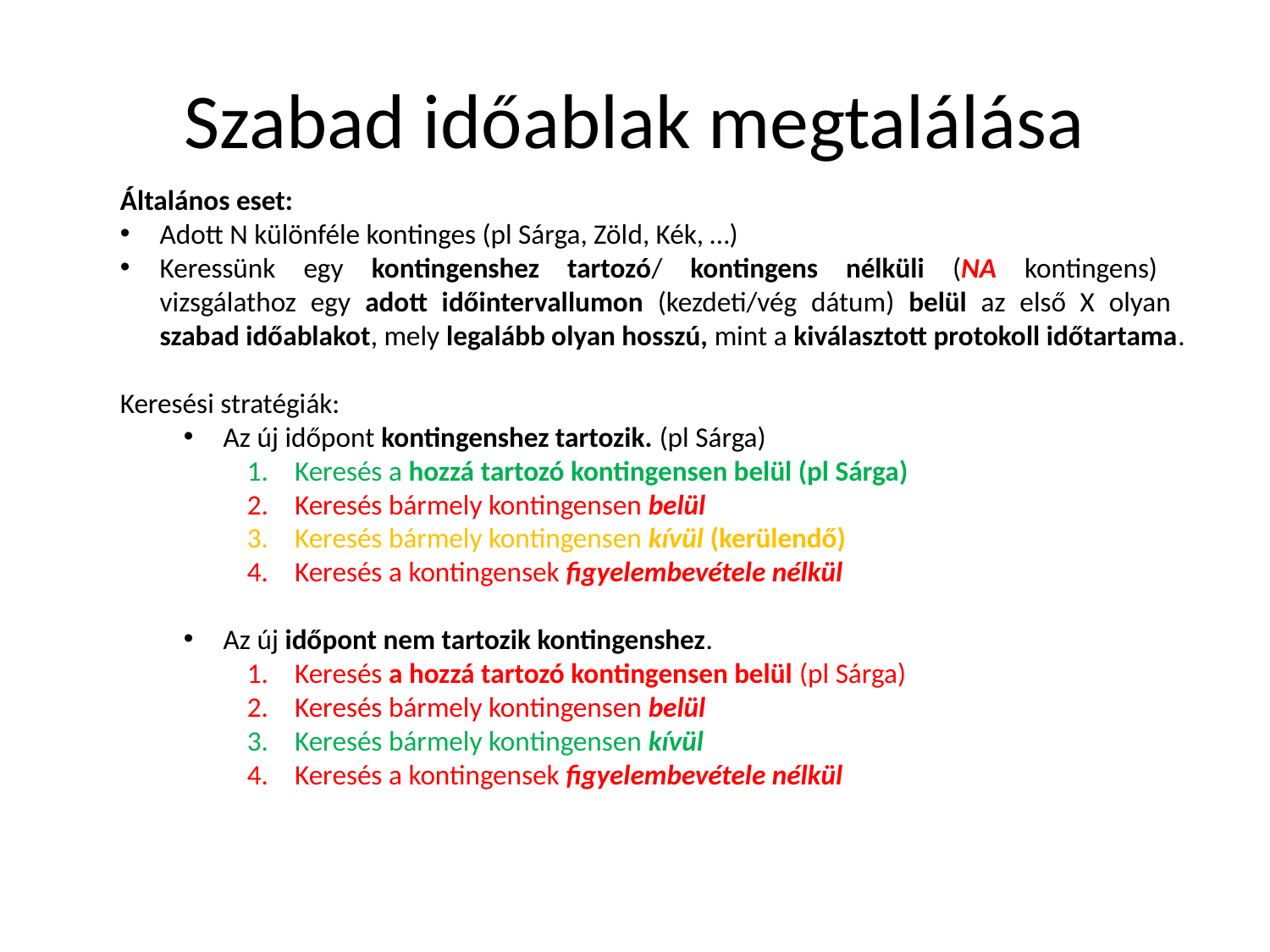

# Szabad időablak megtalálása
Általános eset:
Adott N különféle kontinges (pl Sárga, Zöld, Kék, …)
Keressünk egy kontingenshez tartozó/ kontingens nélküli (NA kontingens)
vizsgálathoz egy adott időintervallumon (kezdeti/vég dátum) belül az első X olyan
szabad időablakot, mely legalább olyan hosszú, mint a kiválasztott protokoll időtartama.

Keresési stratégiák:
Az új időpont kontingenshez tartozik. (pl Sárga)
Keresés a hozzá tartozó kontingensen belül (pl Sárga)
Keresés bármely kontingensen belül
Keresés bármely kontingensen kívül (kerülendő)
Keresés a kontingensek figyelembevétele nélkül

Az új időpont nem tartozik kontingenshez.
Keresés a hozzá tartozó kontingensen belül (pl Sárga)
Keresés bármely kontingensen belül
Keresés bármely kontingensen kívül
Keresés a kontingensek figyelembevétele nélkül